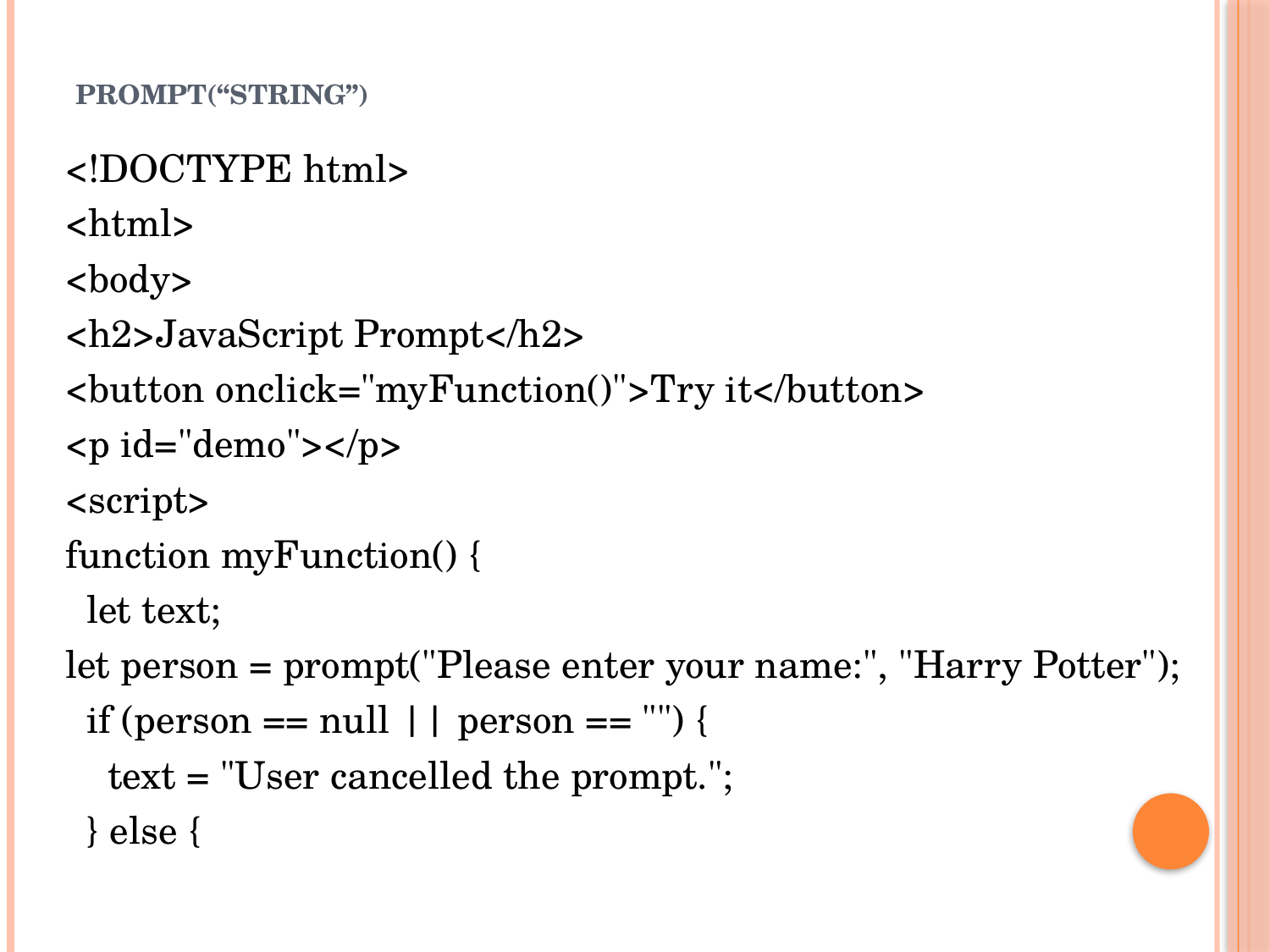

# prompt(“string”)
<!DOCTYPE html>
<html>
<body>
<h2>JavaScript Prompt</h2>
<button onclick="myFunction()">Try it</button>
<p id="demo"></p>
<script>
function myFunction() {
  let text;
let person = prompt("Please enter your name:", "Harry Potter");
  if (person == null || person == "") {
    text = "User cancelled the prompt.";
  } else {